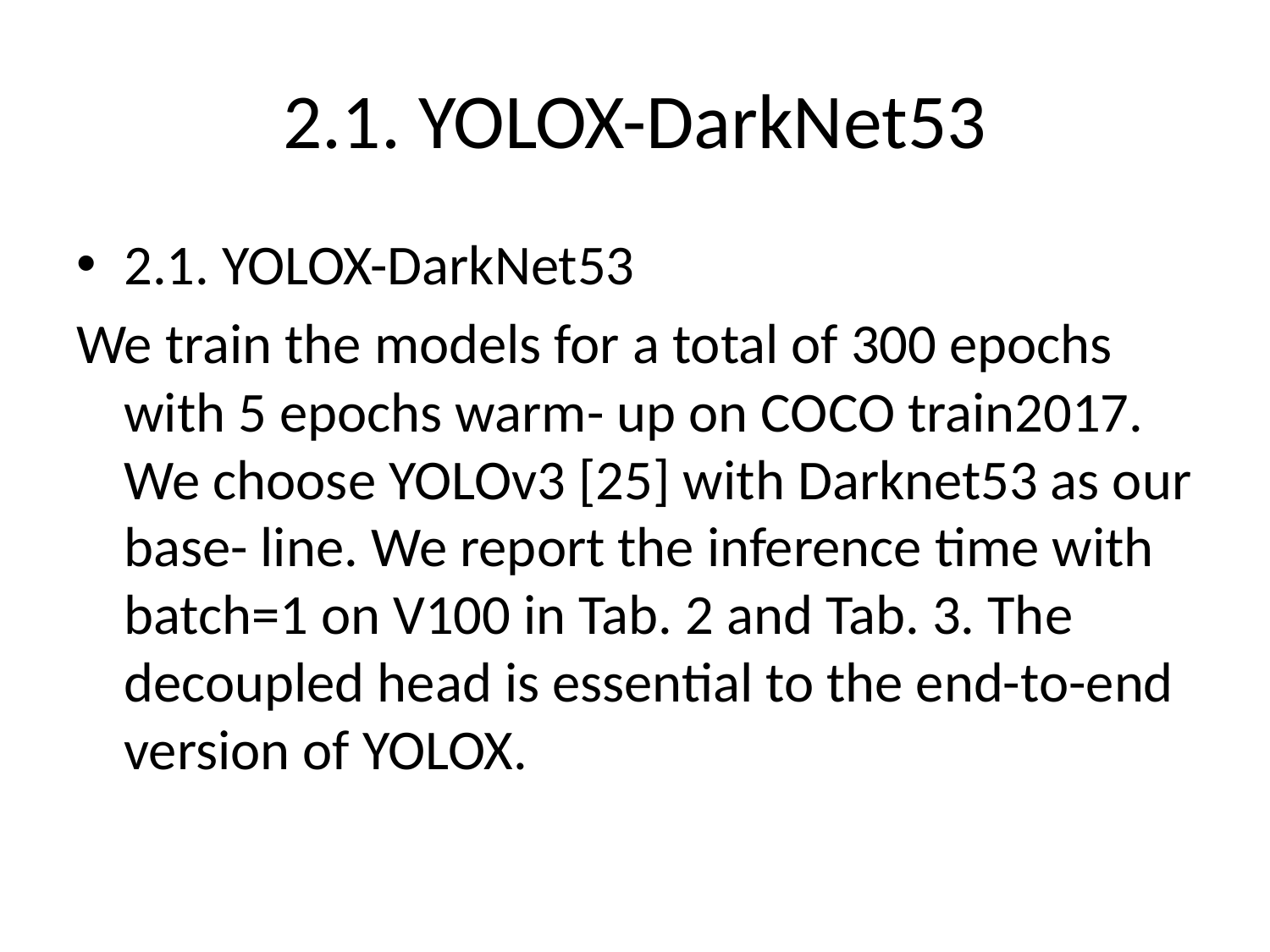

# 2.1. YOLOX-DarkNet53
2.1. YOLOX-DarkNet53
We train the models for a total of 300 epochs with 5 epochs warm- up on COCO train2017. We choose YOLOv3 [25] with Darknet53 as our base- line. We report the inference time with batch=1 on V100 in Tab. 2 and Tab. 3. The decoupled head is essential to the end-to-end version of YOLOX.